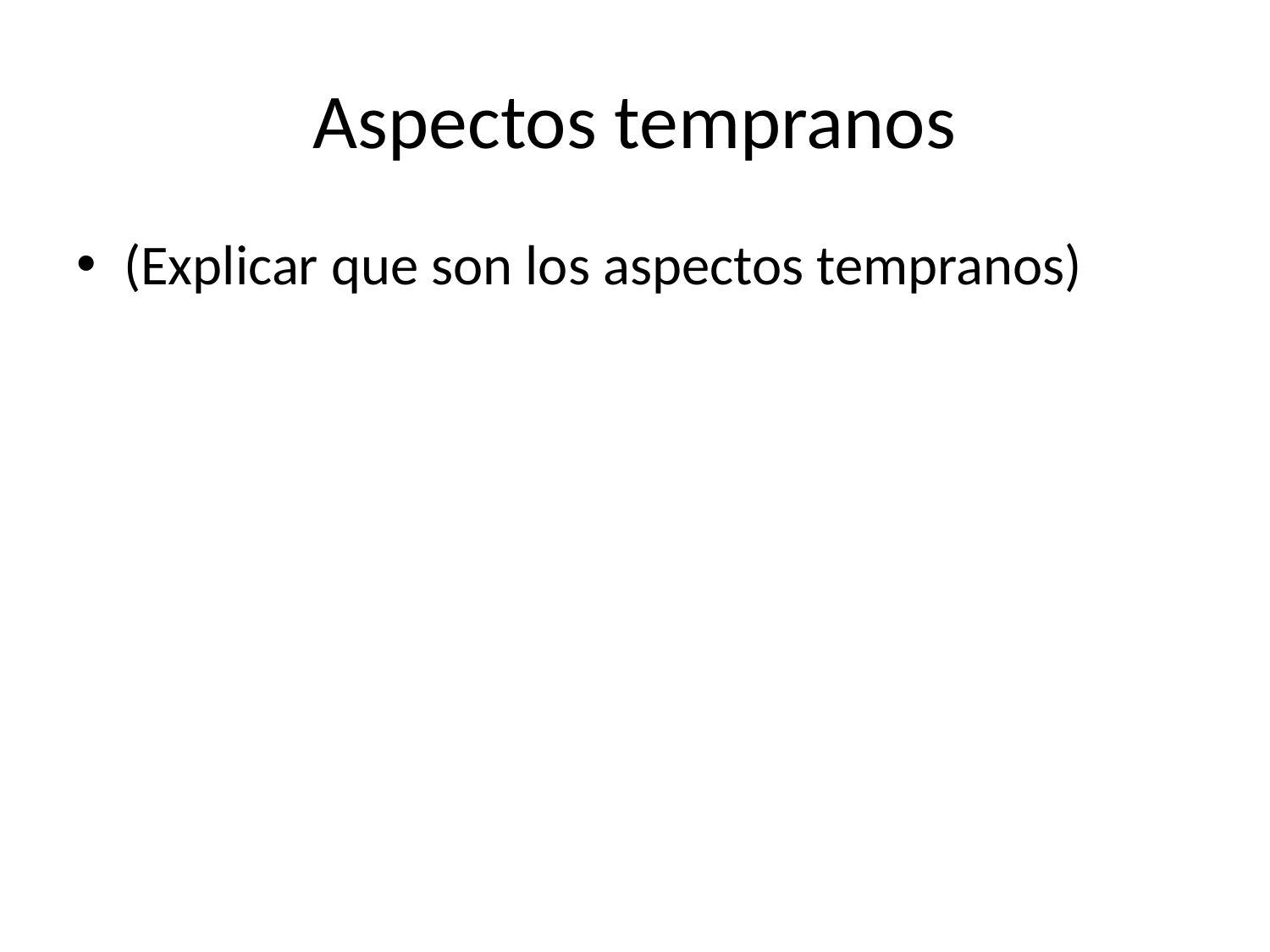

# Aspectos tempranos
(Explicar que son los aspectos tempranos)